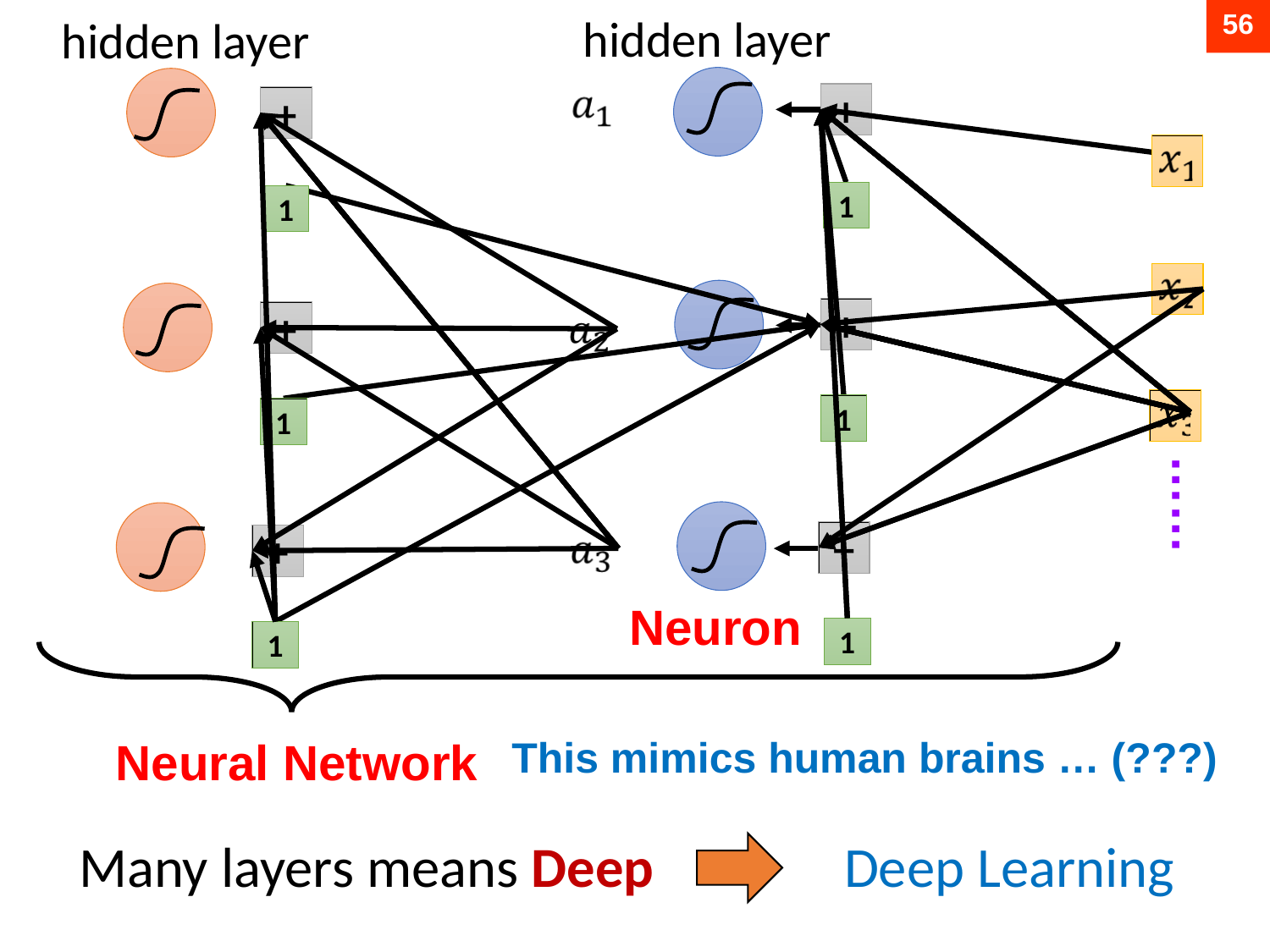

56
hidden layer
hidden layer

+
+

1

1

+

+

1
1

……

+

+

1
1
Neuron
This mimics human brains … (???)
Neural Network
Many layers means Deep
Deep Learning